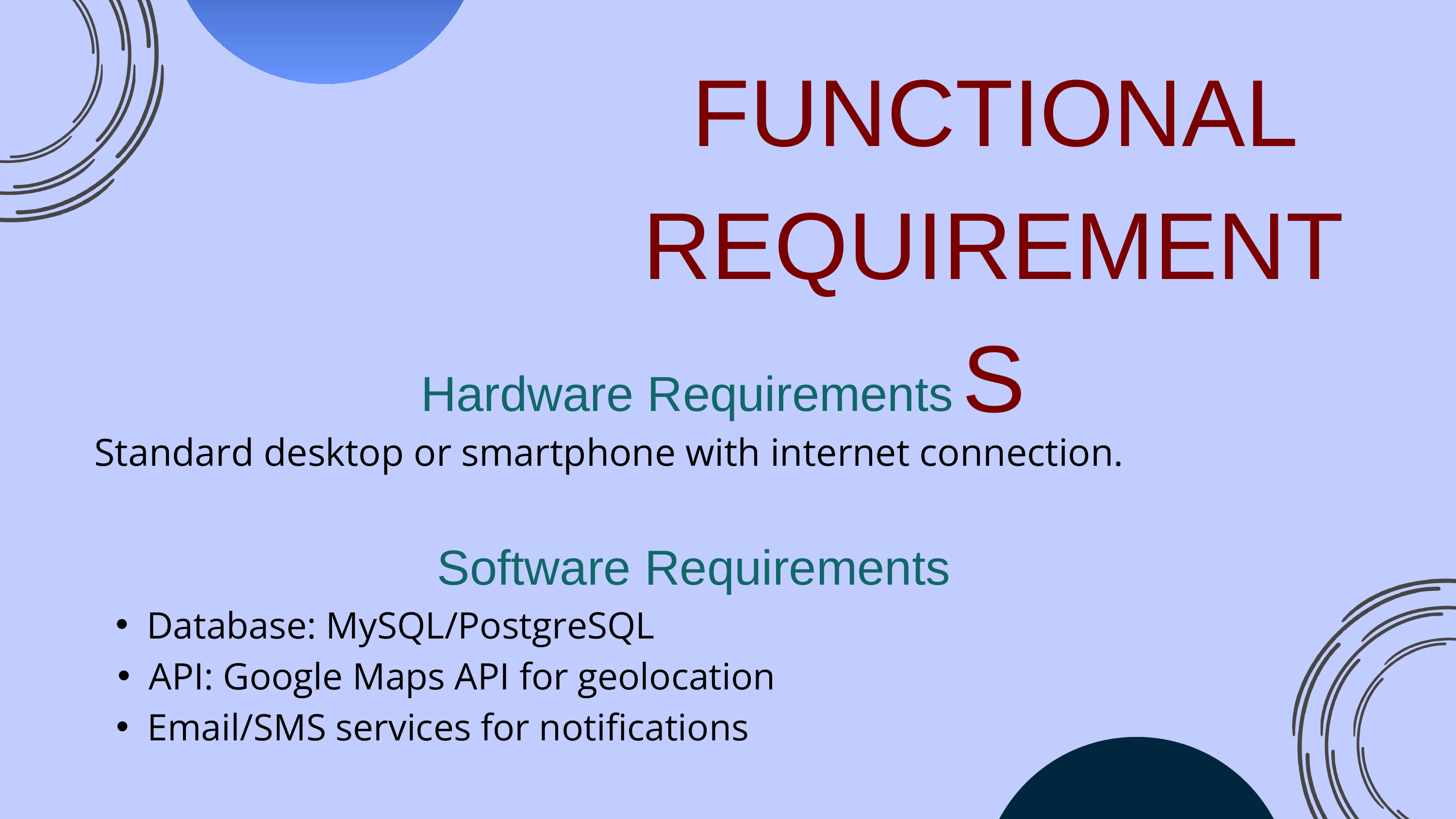

FUNCTIONAL REQUIREMENTS
Hardware Requirements
 Standard desktop or smartphone with internet connection.
 Software Requirements
Database: MySQL/PostgreSQL
API: Google Maps API for geolocation
Email/SMS services for notifications